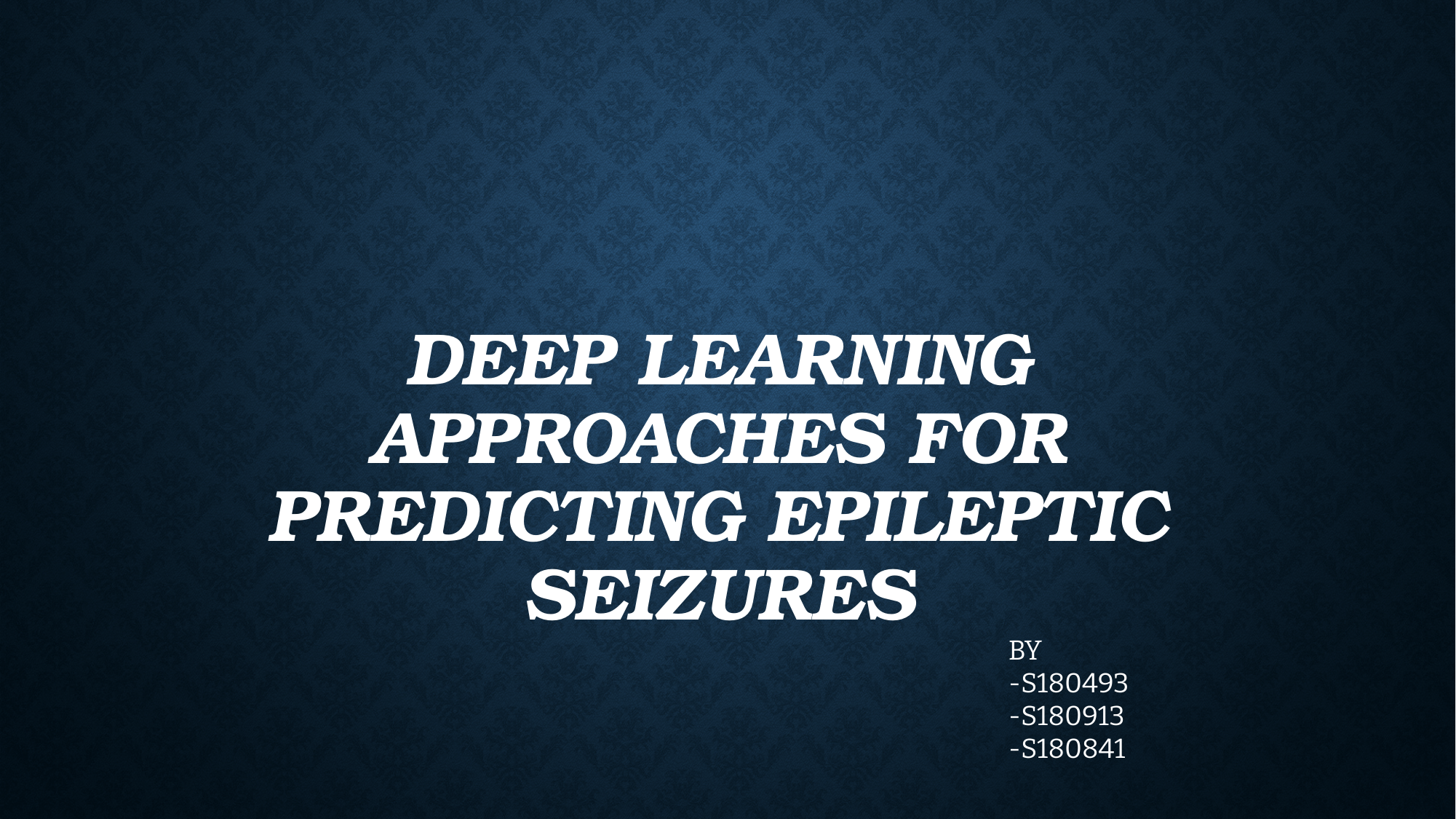

# Deep Learning Approaches for Predicting Epileptic Seizures
BY
-S180493
-S180913
-S180841